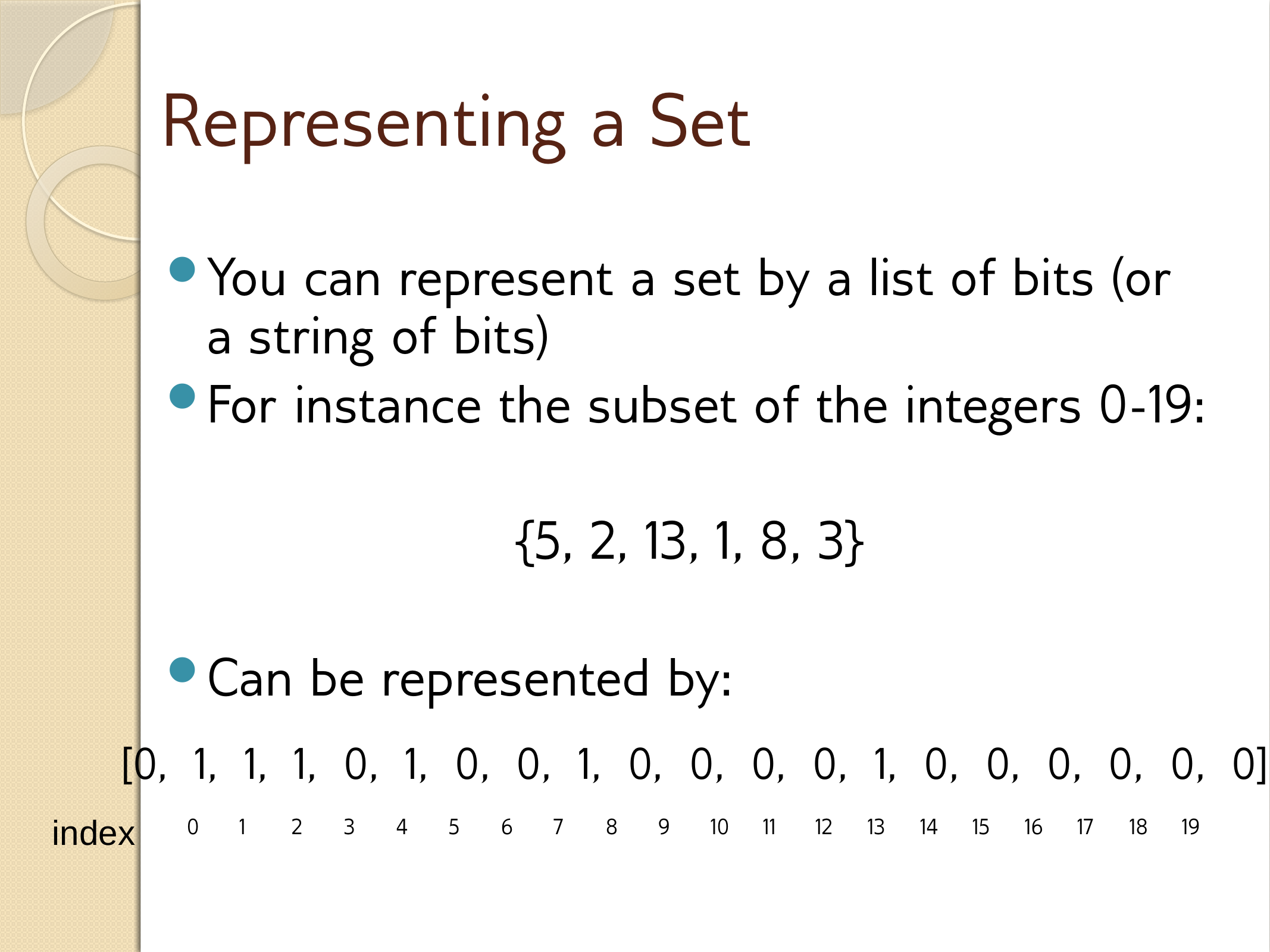

Representing a Set
You can represent a set by a list of bits (or a string of bits)
For instance the subset of the integers 0-19:

{5, 2, 13, 1, 8, 3}

Can be represented by:
[0,  1,  1,  1,  0,  1,  0,  0,  1,  0,  0,  0,  0,  1,  0,  0,  0,  0,  0,  0]
index
| 0 | 1 | 2 | 3 | 4 | 5 | 6 | 7 | 8 | 9 | 10 | 11 | 12 | 13 | 14 | 15 | 16 | 17 | 18 | 19 |
| --- | --- | --- | --- | --- | --- | --- | --- | --- | --- | --- | --- | --- | --- | --- | --- | --- | --- | --- | --- |